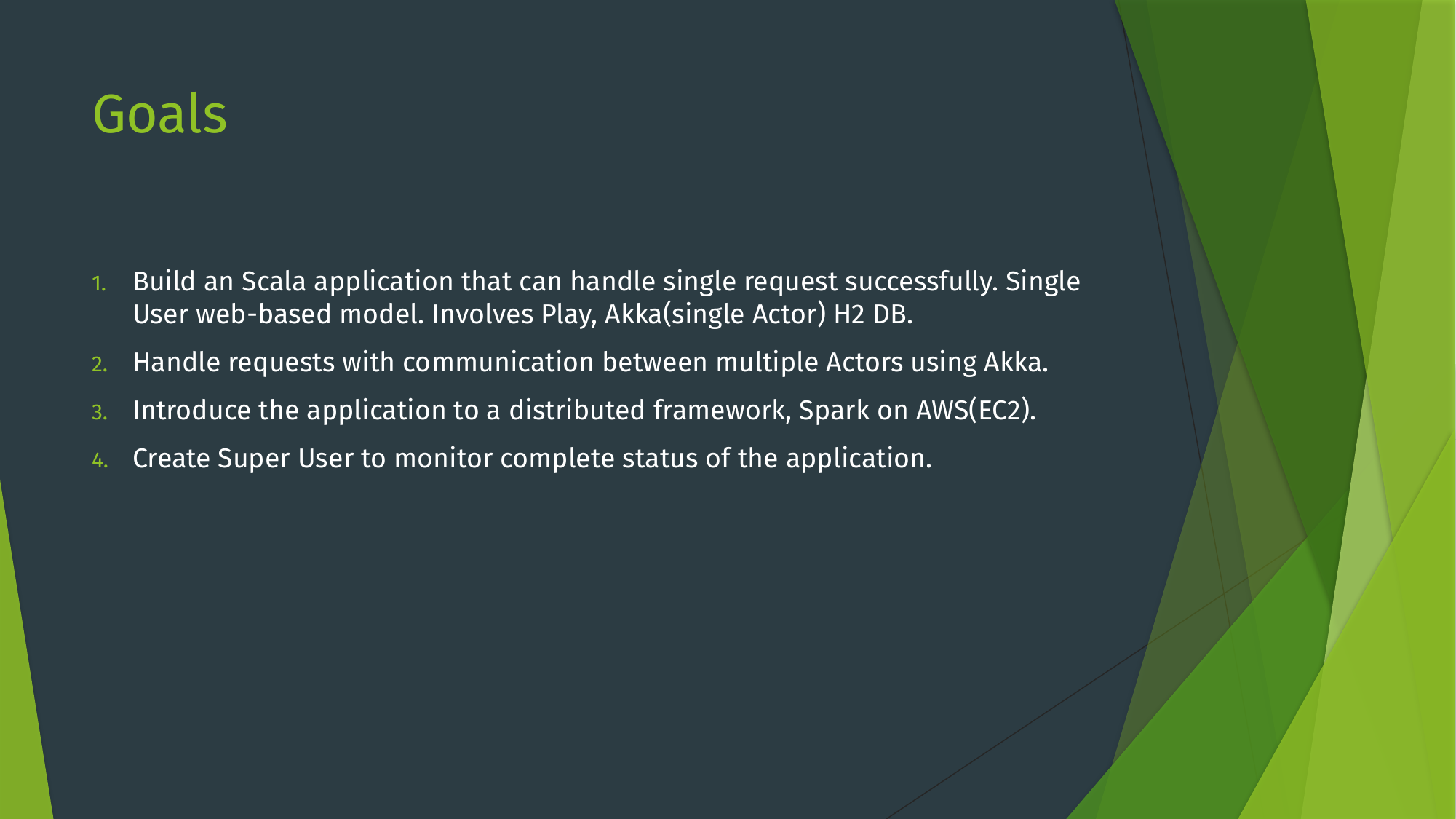

# Goals
Build an Scala application that can handle single request successfully. Single User web-based model. Involves Play, Akka(single Actor) H2 DB.
Handle requests with communication between multiple Actors using Akka.
Introduce the application to a distributed framework, Spark on AWS(EC2).
Create Super User to monitor complete status of the application.